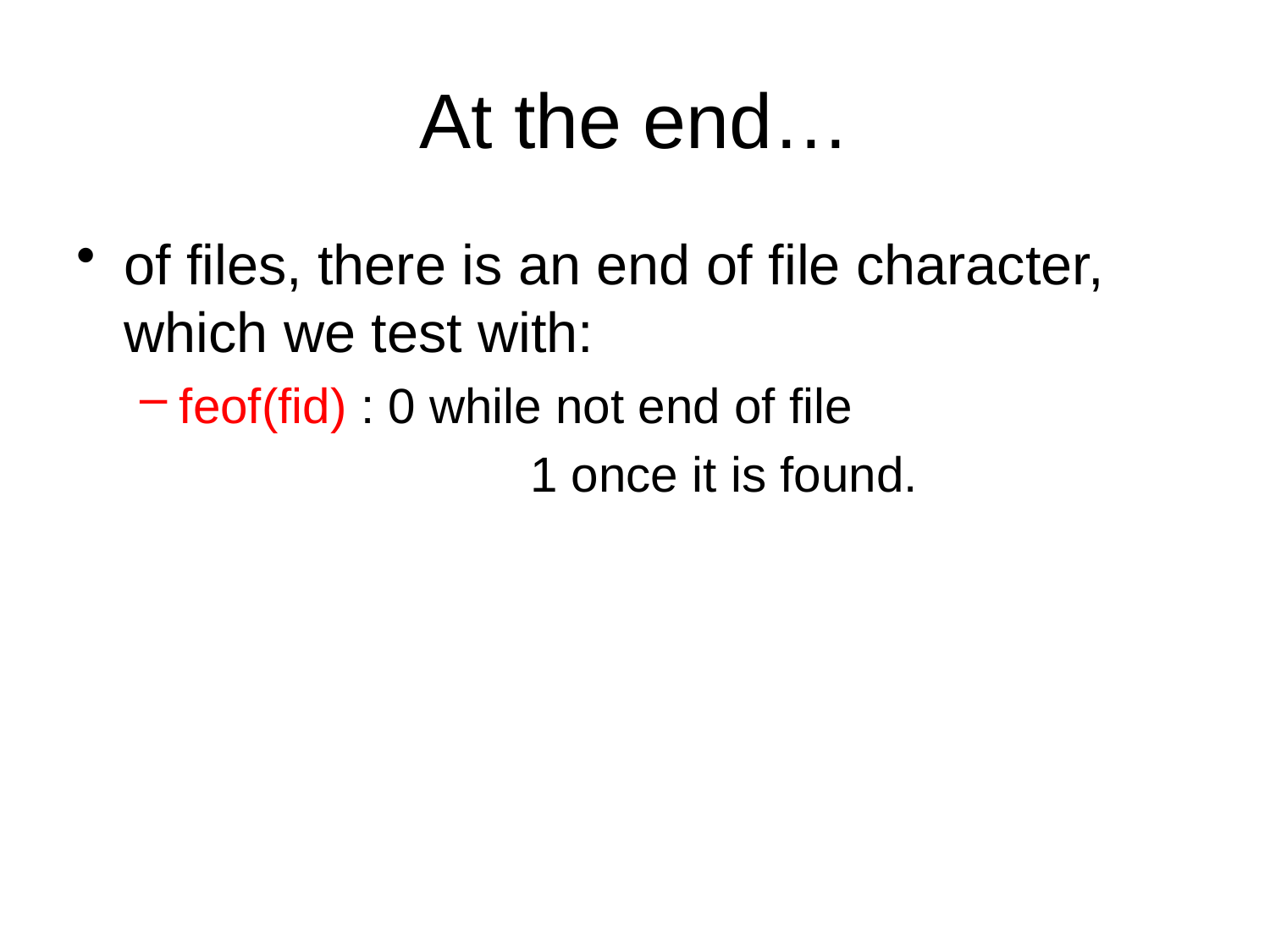

# At the end…
of files, there is an end of file character, which we test with:
feof(fid) : 0 while not end of file
		   1 once it is found.